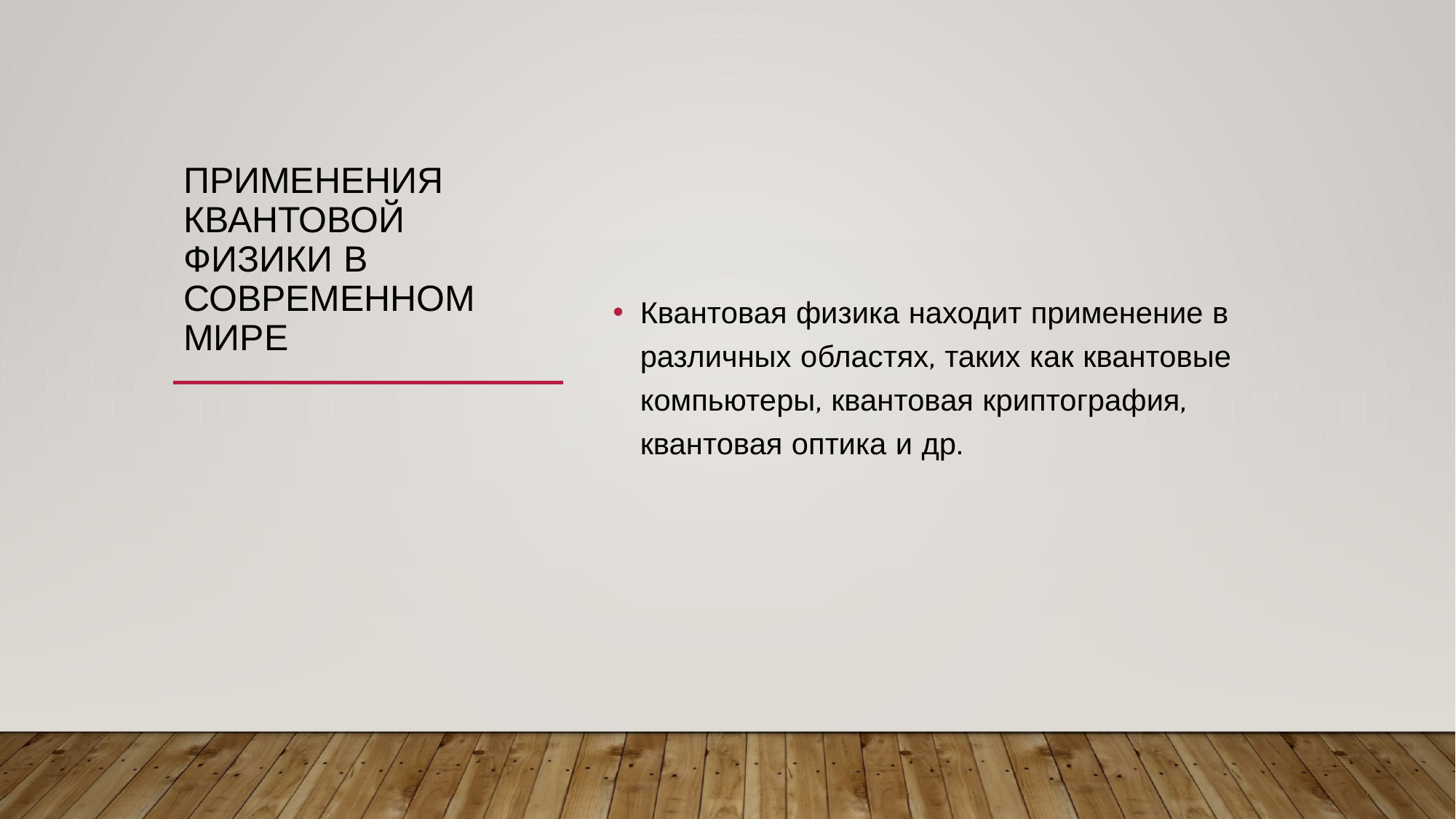

# Применения квантовой физики в современном мире
Квантовая физика находит применение в различных областях, таких как квантовые компьютеры, квантовая криптография, квантовая оптика и др.